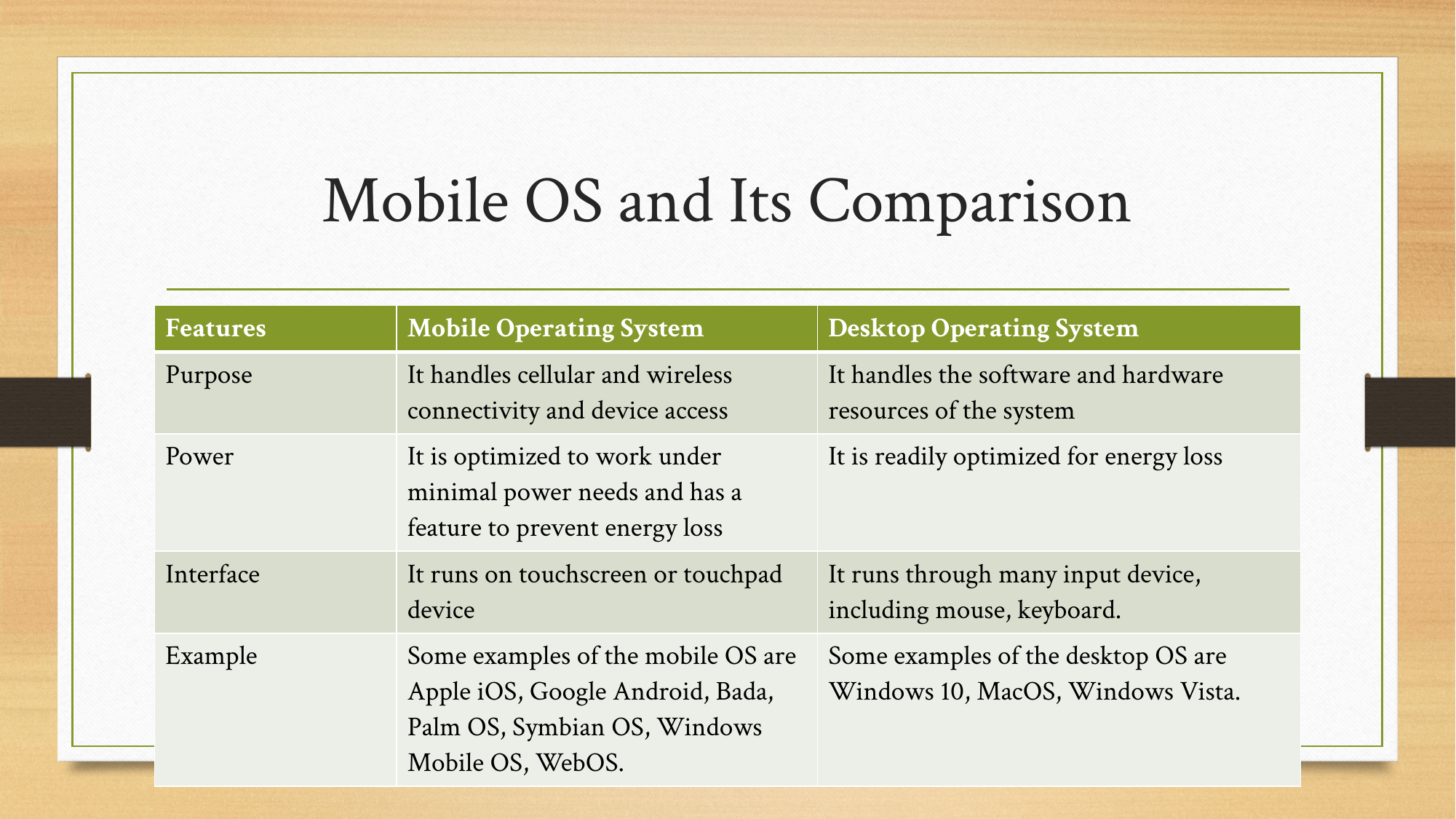

# Mobile OS and Its Comparison
| Features | Mobile Operating System | Desktop Operating System |
| --- | --- | --- |
| Purpose | It handles cellular and wireless connectivity and device access | It handles the software and hardware resources of the system |
| Power | It is optimized to work under minimal power needs and has a feature to prevent energy loss | It is readily optimized for energy loss |
| Interface | It runs on touchscreen or touchpad device | It runs through many input device, including mouse, keyboard. |
| Example | Some examples of the mobile OS are Apple iOS, Google Android, Bada, Palm OS, Symbian OS, Windows Mobile OS, WebOS. | Some examples of the desktop OS are Windows 10, MacOS, Windows Vista. |